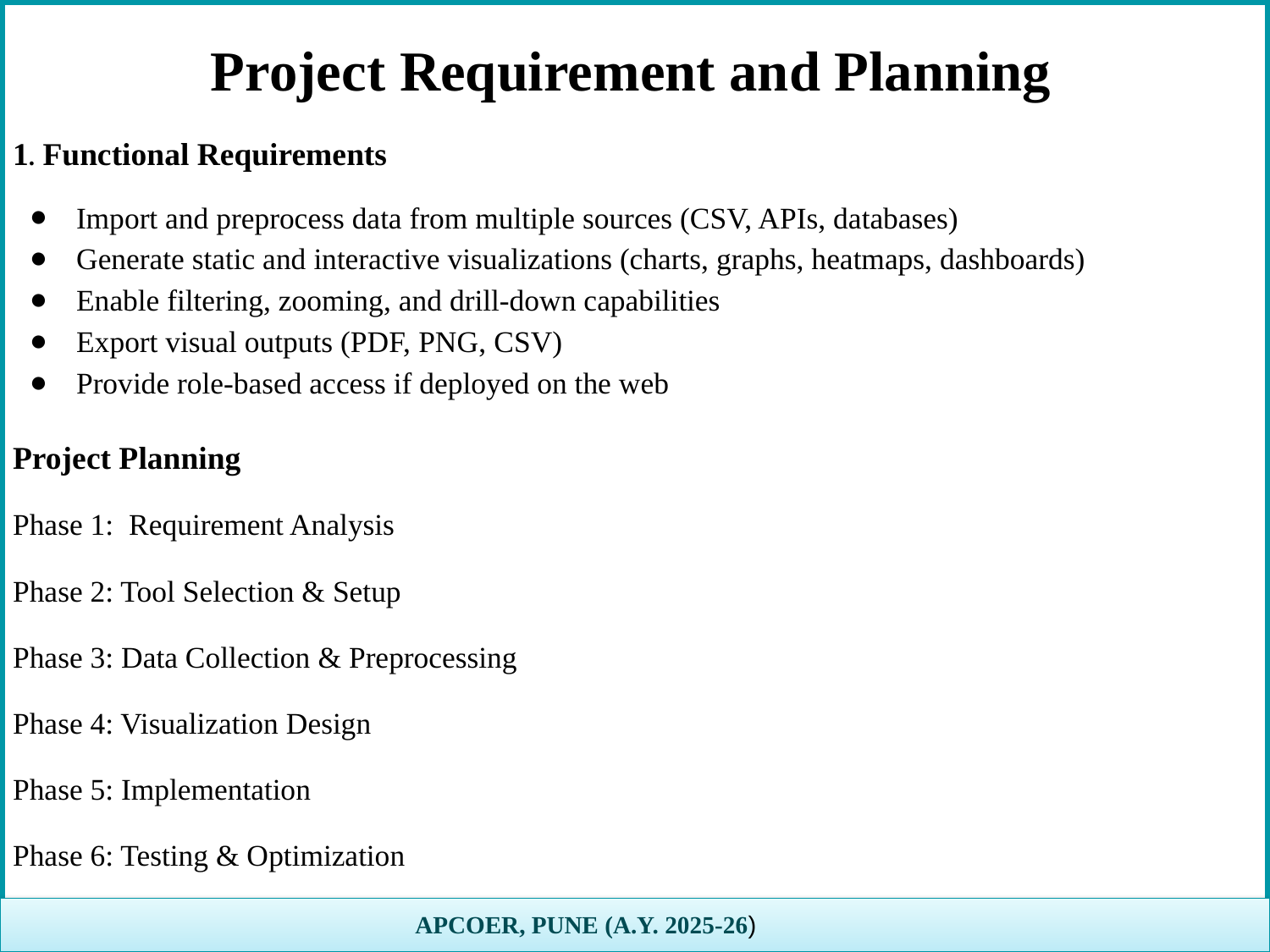

1. Functional Requirements
Import and preprocess data from multiple sources (CSV, APIs, databases)
Generate static and interactive visualizations (charts, graphs, heatmaps, dashboards)
Enable filtering, zooming, and drill-down capabilities
Export visual outputs (PDF, PNG, CSV)
Provide role-based access if deployed on the web
Project Planning
Phase 1:  Requirement Analysis
Phase 2: Tool Selection & Setup
Phase 3: Data Collection & Preprocessing
Phase 4: Visualization Design
Phase 5: Implementation
Phase 6: Testing & Optimization
Phase 7: Deployment & Documentation

APCOER, PUNE (A.Y. 2025-26)
# Project Requirement and Planning